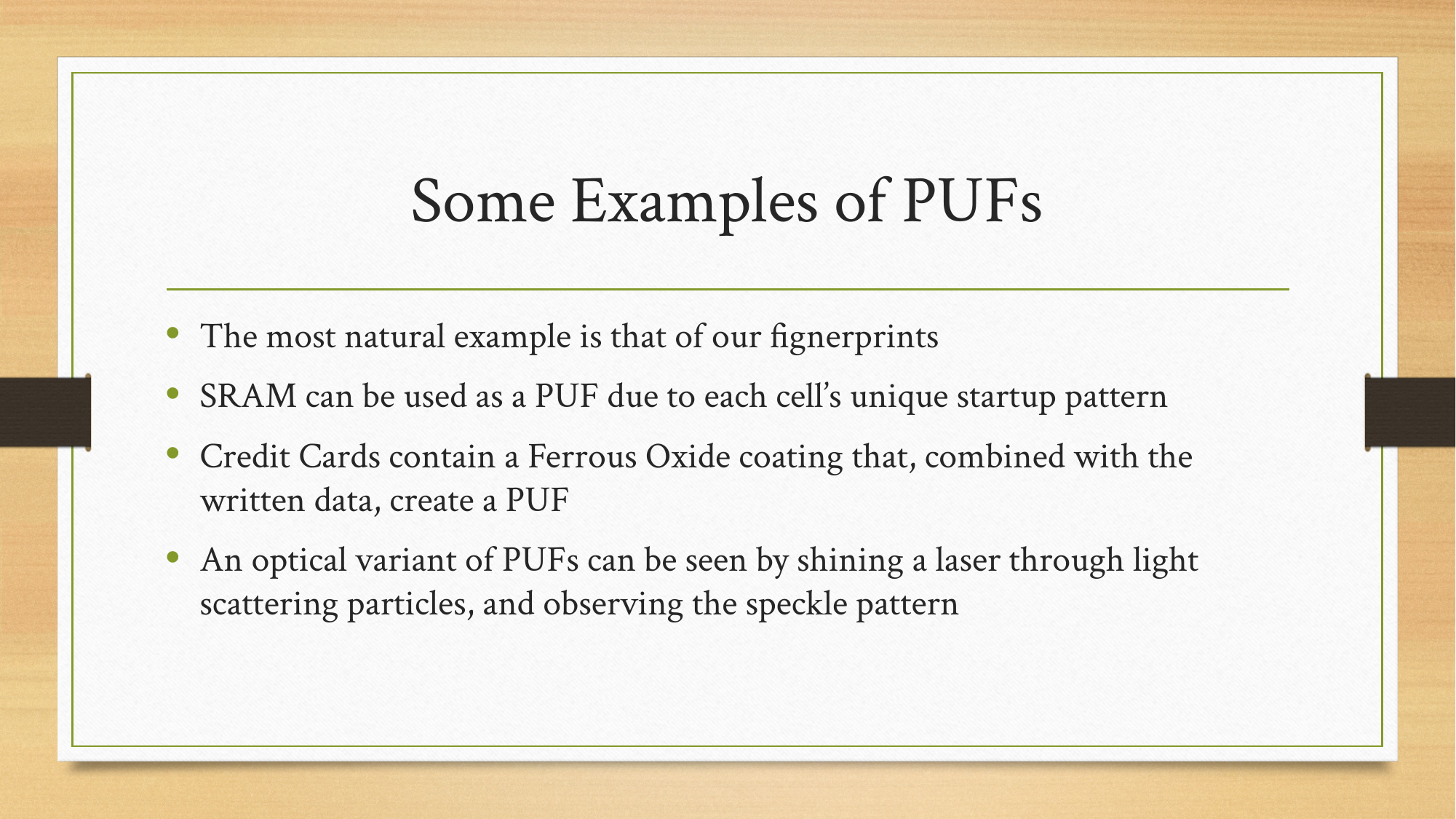

# Some Examples of PUFs
The most natural example is that of our fignerprints
SRAM can be used as a PUF due to each cell’s unique startup pattern
Credit Cards contain a Ferrous Oxide coating that, combined with the written data, create a PUF
An optical variant of PUFs can be seen by shining a laser through light scattering particles, and observing the speckle pattern